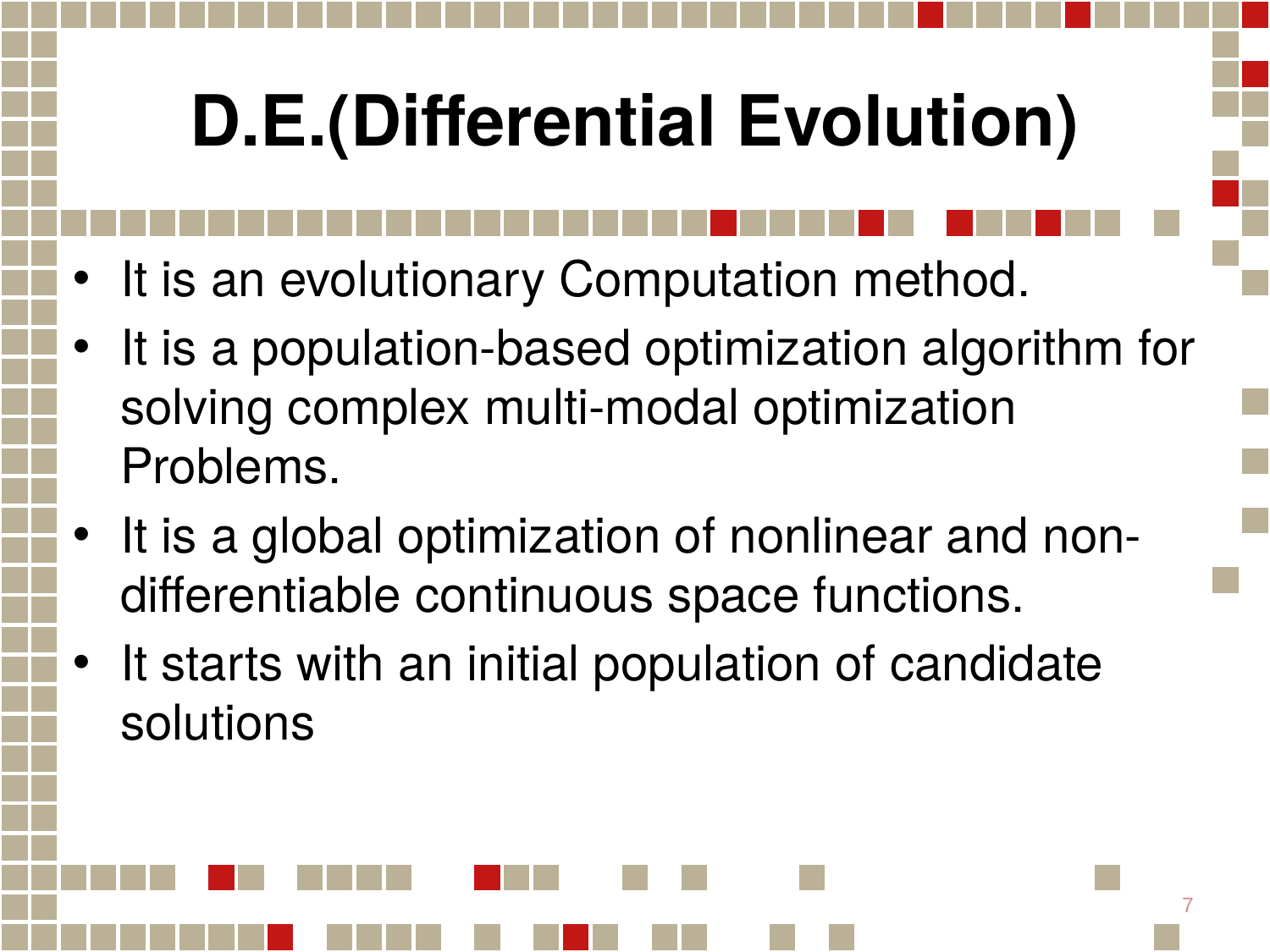

# D.E.(Differential Evolution)
It is an evolutionary Computation method.
It is a population-based optimization algorithm for solving complex multi-modal optimization Problems.
It is a global optimization of nonlinear and non- differentiable continuous space functions.
It starts with an initial population of candidate solutions
7